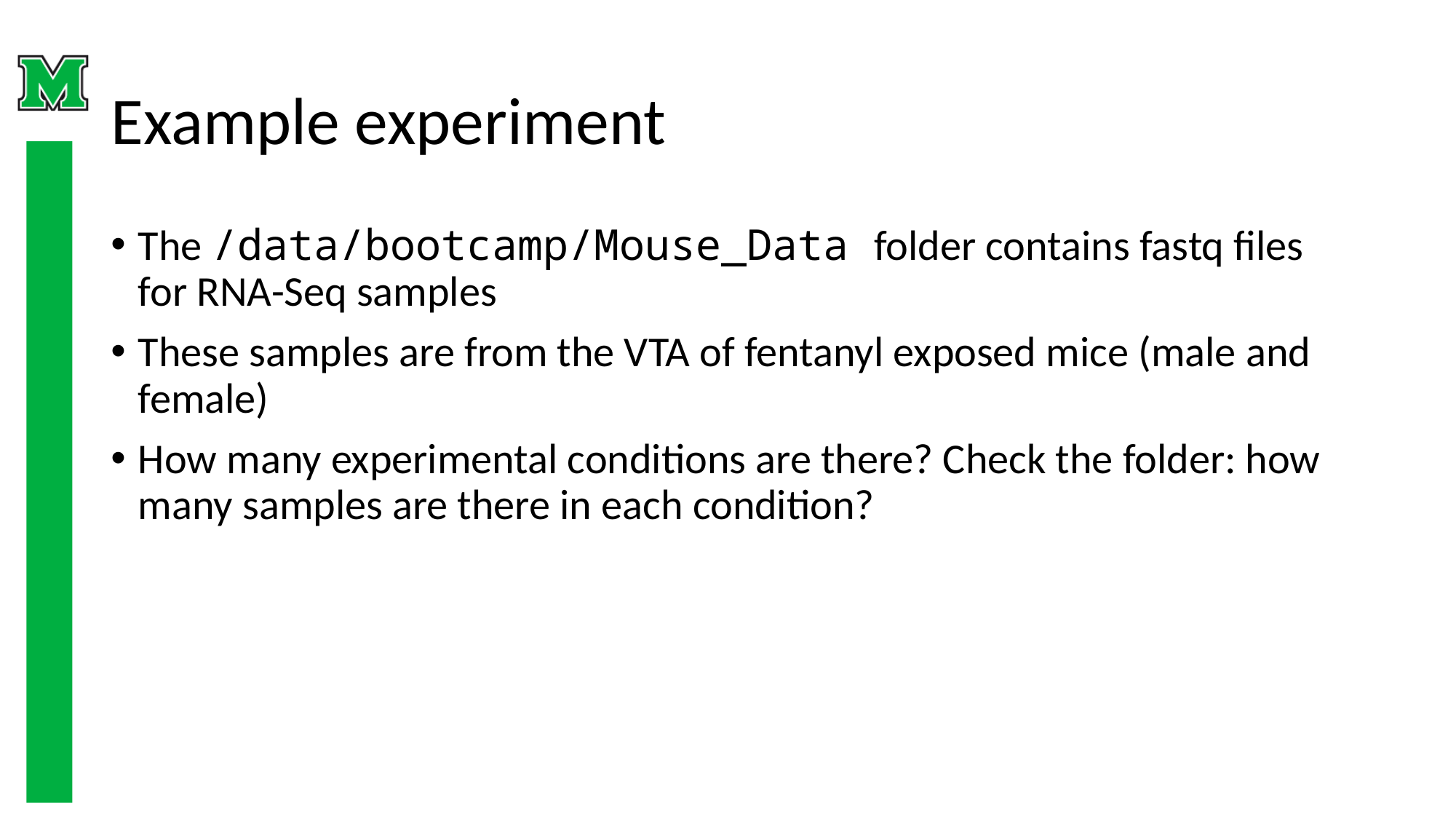

# Example experiment
The /data/bootcamp/Mouse_Data folder contains fastq files for RNA-Seq samples
These samples are from the VTA of fentanyl exposed mice (male and female)
How many experimental conditions are there? Check the folder: how many samples are there in each condition?